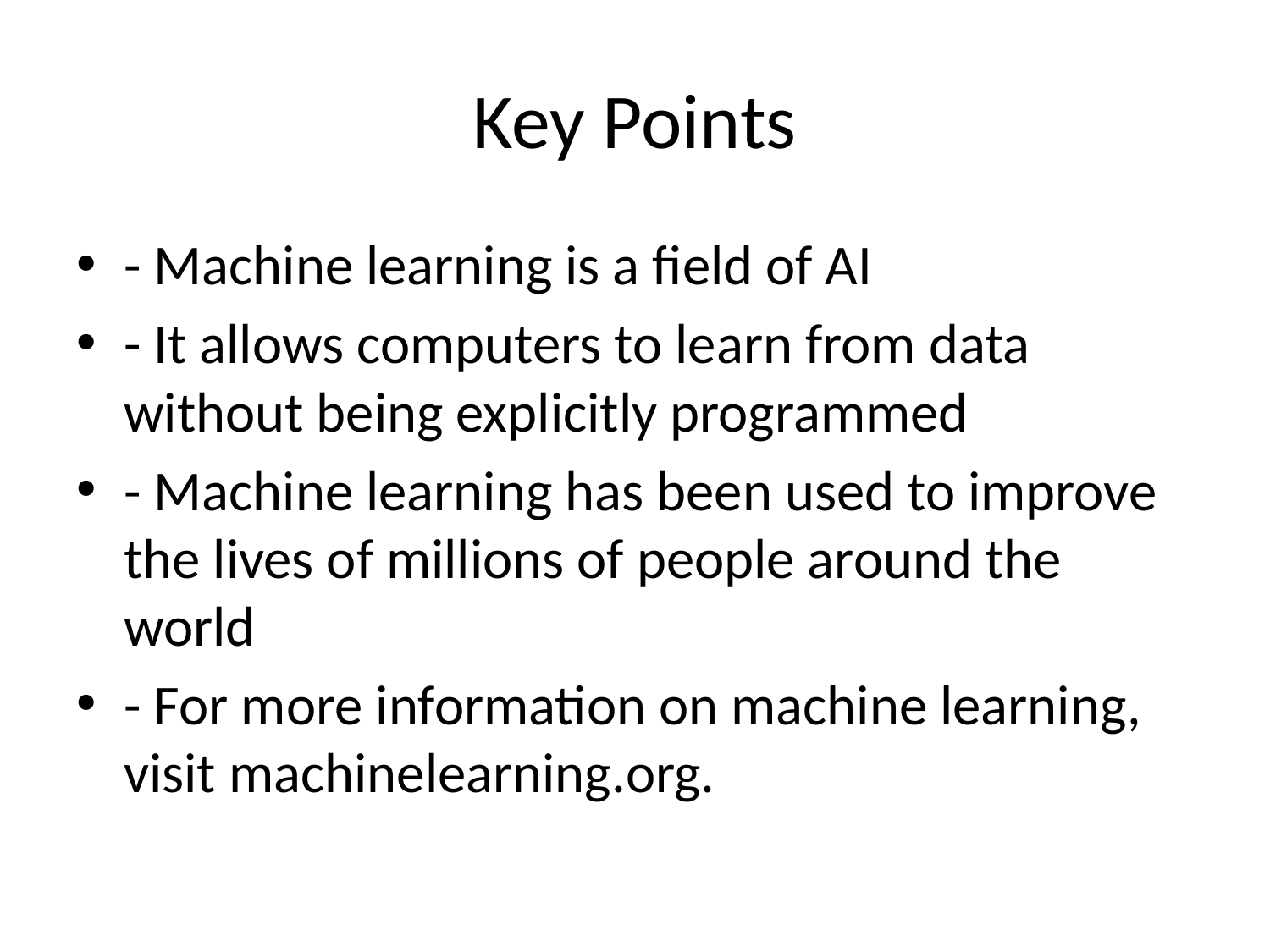

# Key Points
- Machine learning is a field of AI
- It allows computers to learn from data without being explicitly programmed
- Machine learning has been used to improve the lives of millions of people around the world
- For more information on machine learning, visit machinelearning.org.